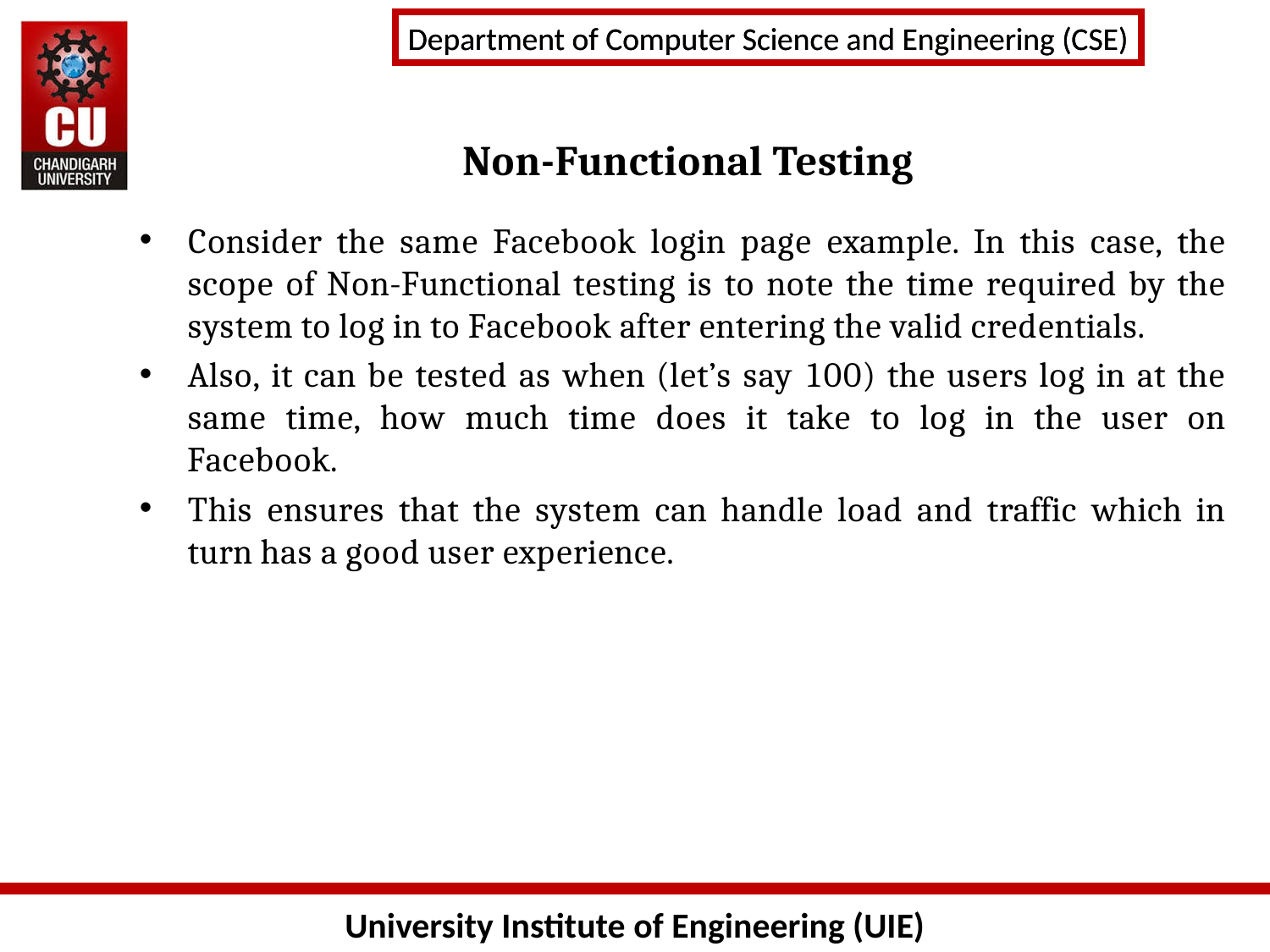

# Non-Functional Testing
Consider the same Facebook login page example. In this case, the scope of Non-Functional testing is to note the time required by the system to log in to Facebook after entering the valid credentials.
Also, it can be tested as when (let’s say 100) the users log in at the same time, how much time does it take to log in the user on Facebook.
This ensures that the system can handle load and traffic which in turn has a good user experience.